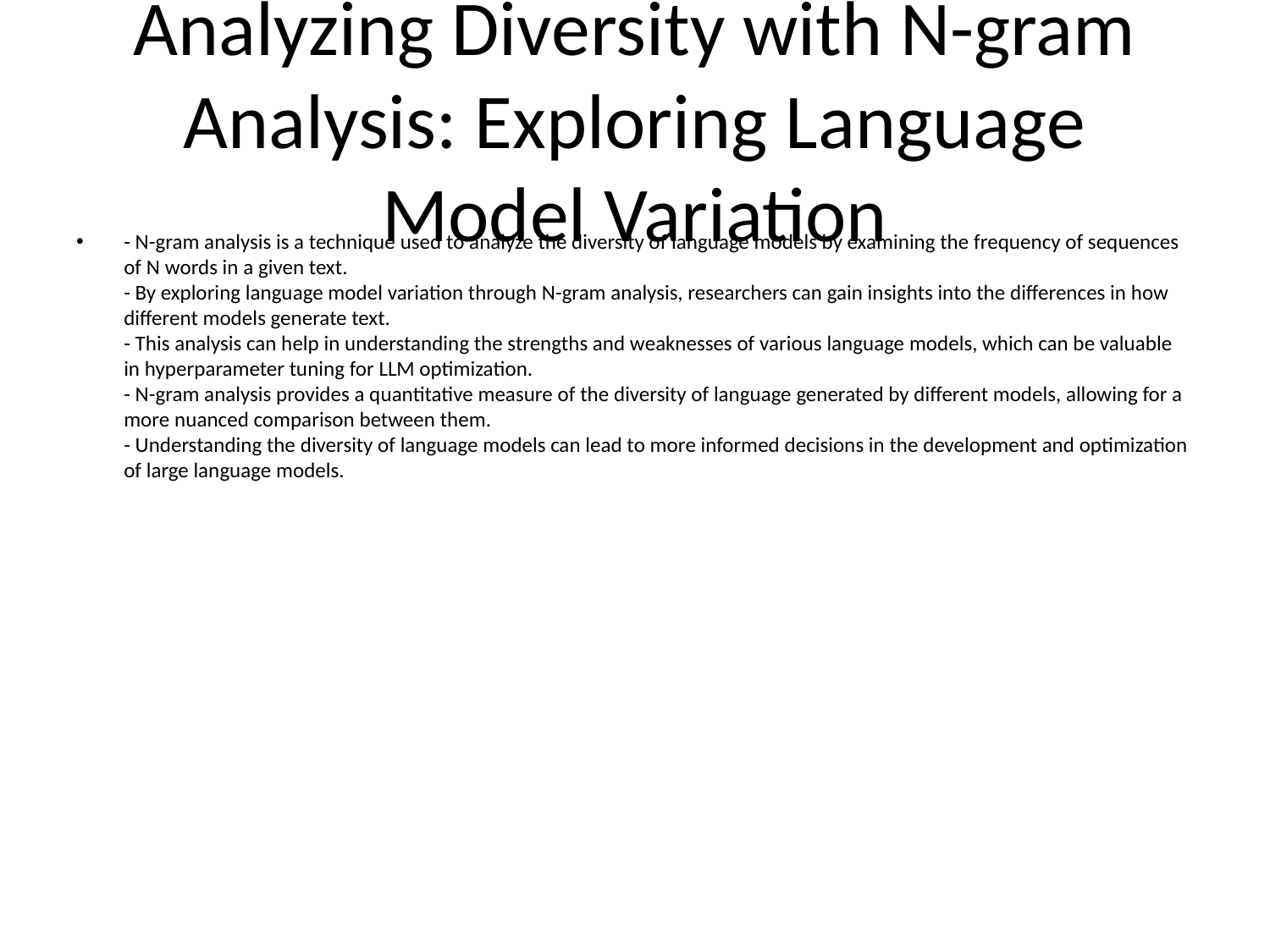

# Analyzing Diversity with N-gram Analysis: Exploring Language Model Variation
- N-gram analysis is a technique used to analyze the diversity of language models by examining the frequency of sequences of N words in a given text.
- By exploring language model variation through N-gram analysis, researchers can gain insights into the differences in how different models generate text.
- This analysis can help in understanding the strengths and weaknesses of various language models, which can be valuable in hyperparameter tuning for LLM optimization.
- N-gram analysis provides a quantitative measure of the diversity of language generated by different models, allowing for a more nuanced comparison between them.
- Understanding the diversity of language models can lead to more informed decisions in the development and optimization of large language models.